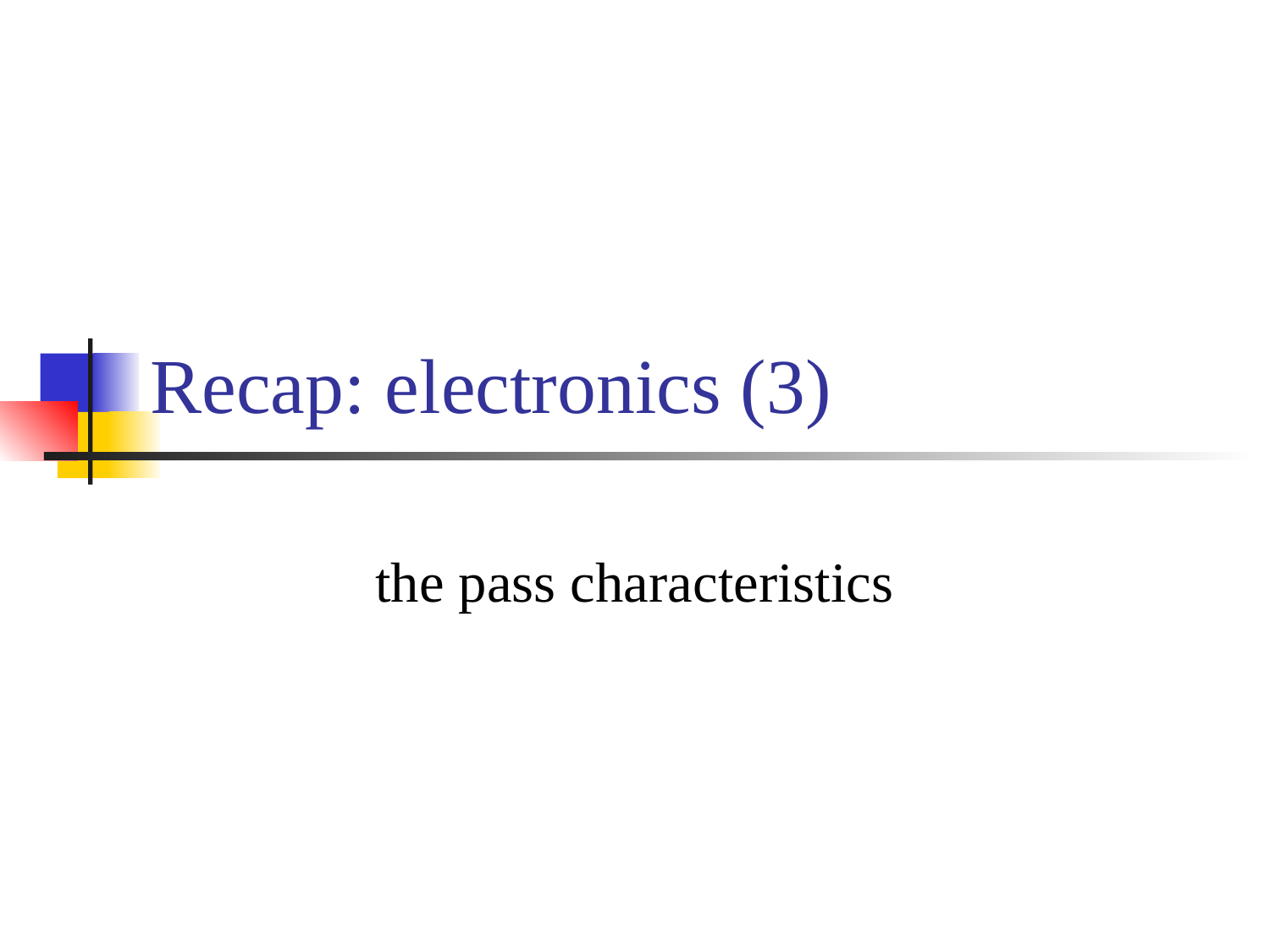

# Recap: electronics (3)
the pass characteristics